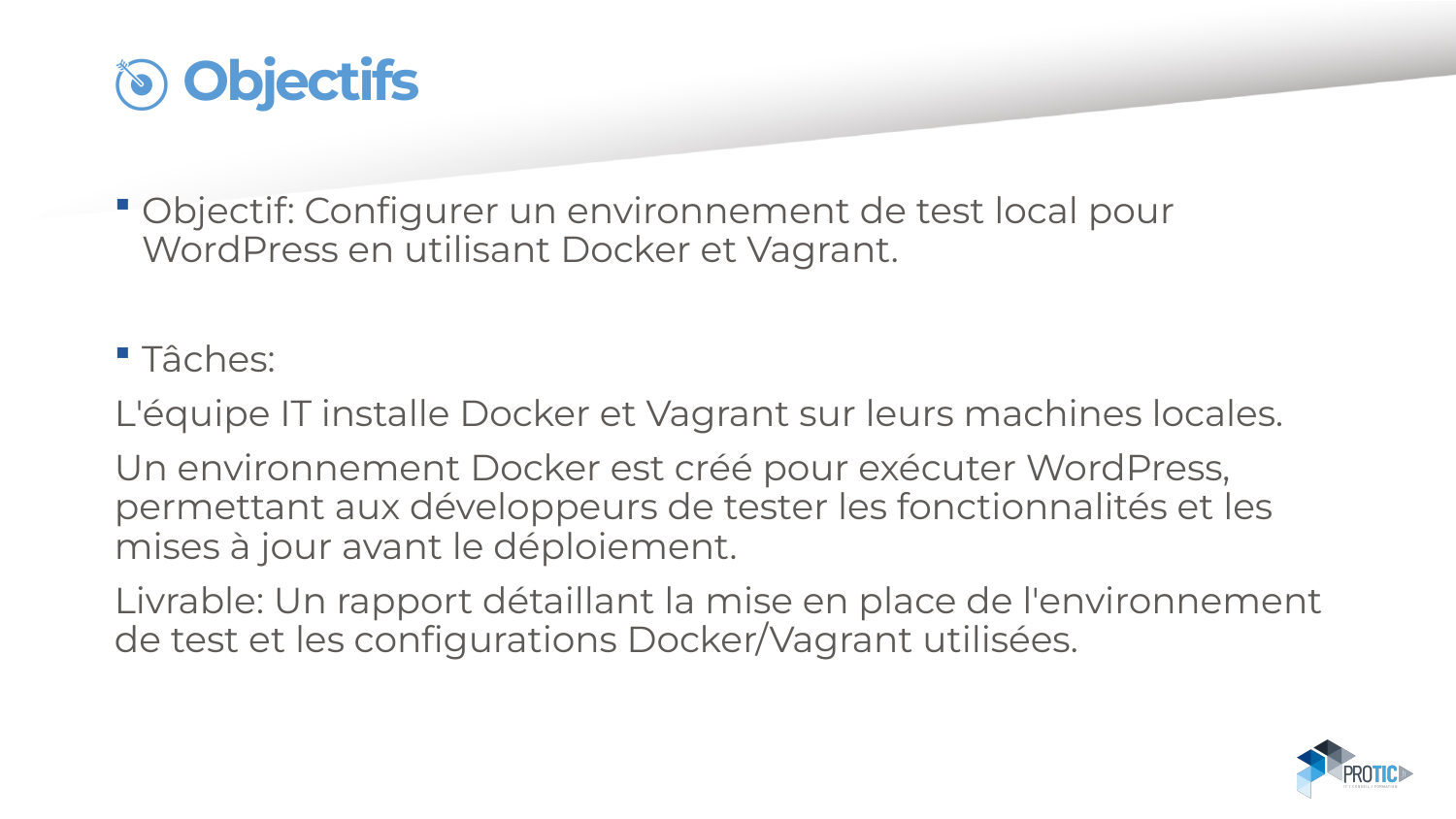

# 🎯 Objectifs
Objectif: Configurer un environnement de test local pour WordPress en utilisant Docker et Vagrant.

Tâches:
L'équipe IT installe Docker et Vagrant sur leurs machines locales.
Un environnement Docker est créé pour exécuter WordPress, permettant aux développeurs de tester les fonctionnalités et les mises à jour avant le déploiement.
Livrable: Un rapport détaillant la mise en place de l'environnement de test et les configurations Docker/Vagrant utilisées.